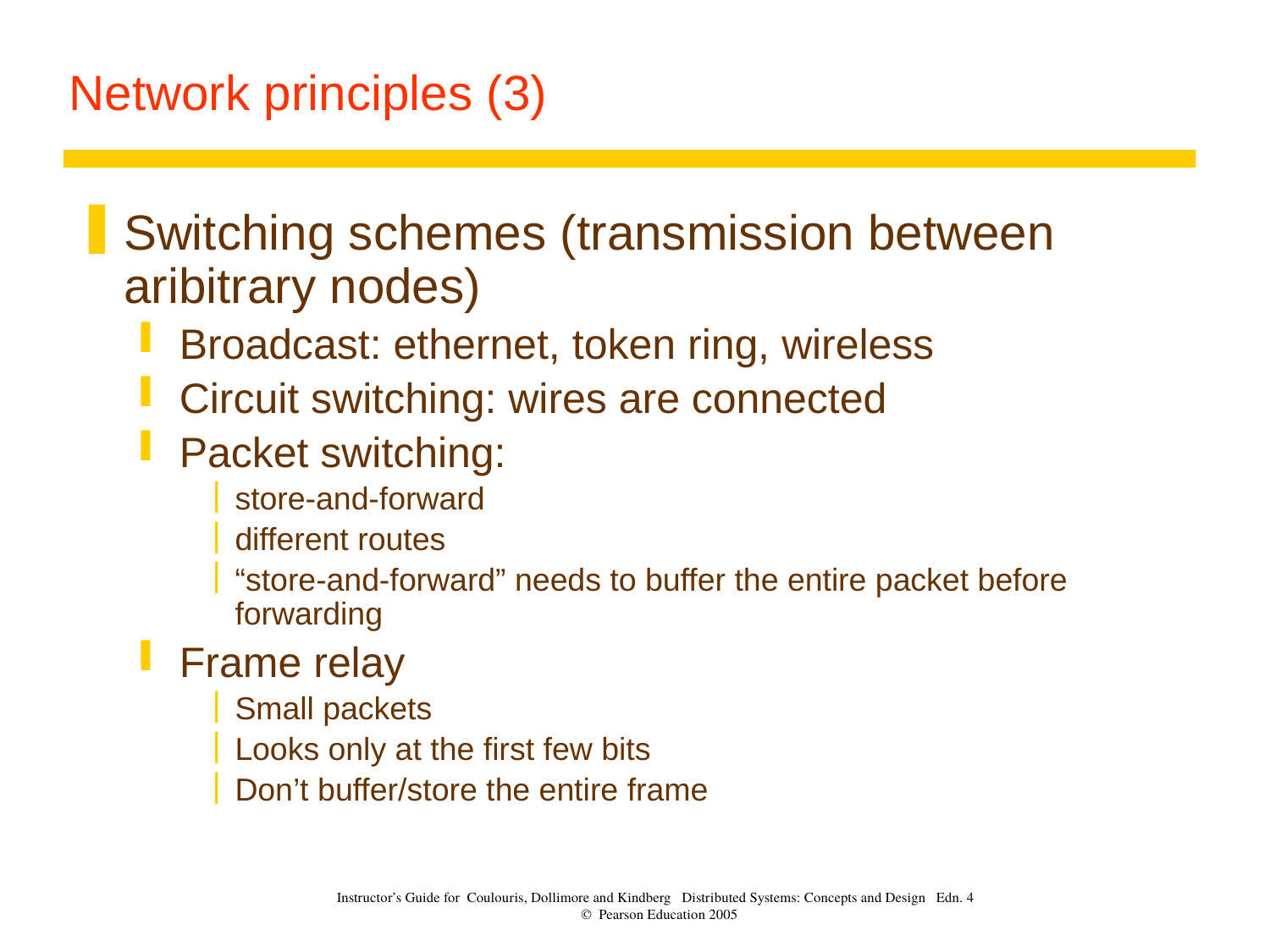

# Network principles (3)
Switching schemes (transmission between aribitrary nodes)
Broadcast: ethernet, token ring, wireless
Circuit switching: wires are connected
Packet switching:
store-and-forward
different routes
“store-and-forward” needs to buffer the entire packet before forwarding
Frame relay
Small packets
Looks only at the first few bits
Don’t buffer/store the entire frame
Instructor’s Guide for  Coulouris, Dollimore and Kindberg   Distributed Systems: Concepts and Design   Edn. 4
©  Pearson Education 2005